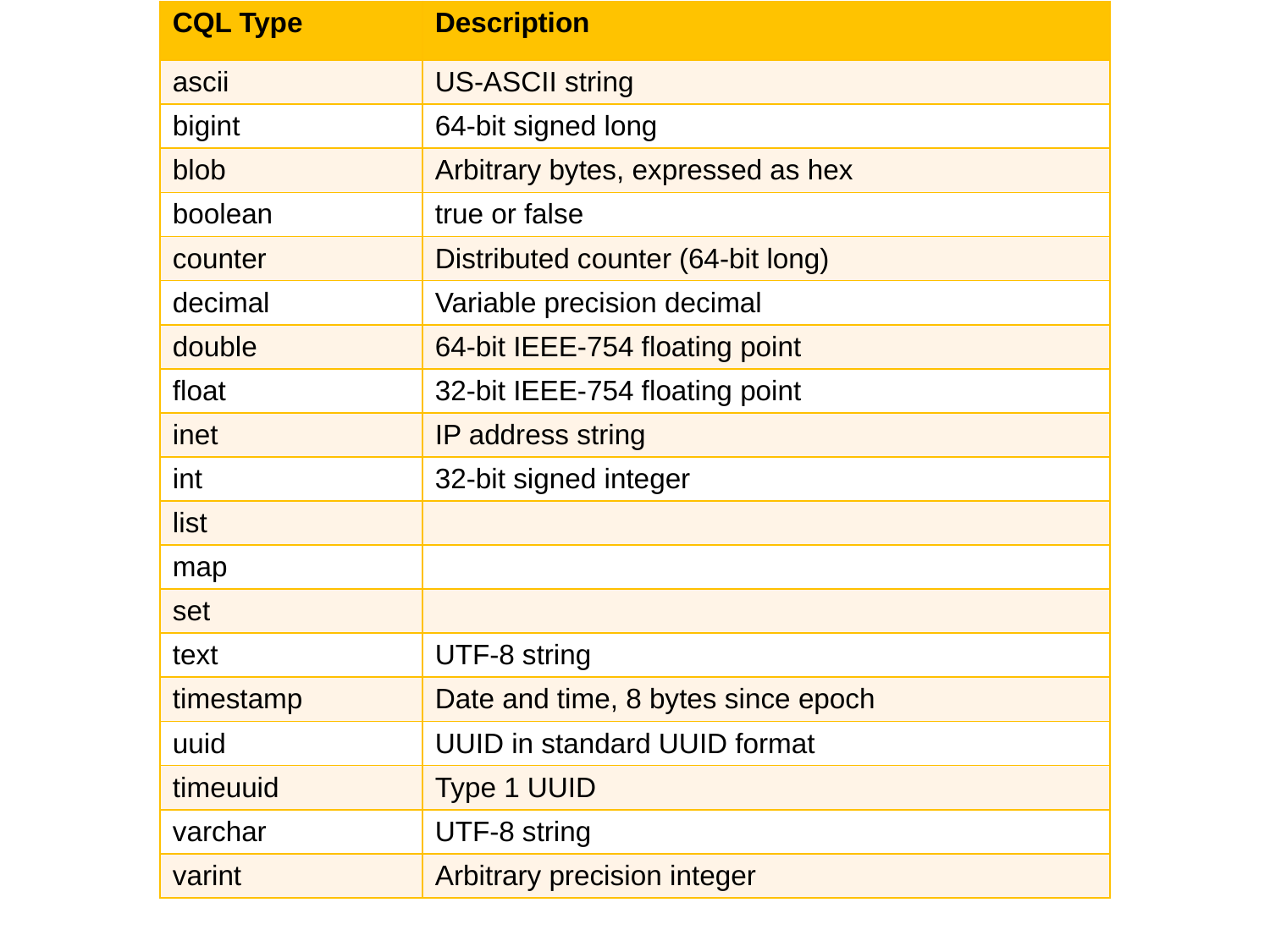

| CQL Type | Description |
| --- | --- |
| ascii | US-ASCII string |
| bigint | 64-bit signed long |
| blob | Arbitrary bytes, expressed as hex |
| boolean | true or false |
| counter | Distributed counter (64-bit long) |
| decimal | Variable precision decimal |
| double | 64-bit IEEE-754 floating point |
| float | 32-bit IEEE-754 floating point |
| inet | IP address string |
| int | 32-bit signed integer |
| list |  |
| map |  |
| set |  |
| text | UTF-8 string |
| timestamp | Date and time, 8 bytes since epoch |
| uuid | UUID in standard UUID format |
| timeuuid | Type 1 UUID |
| varchar | UTF-8 string |
| varint | Arbitrary precision integer |